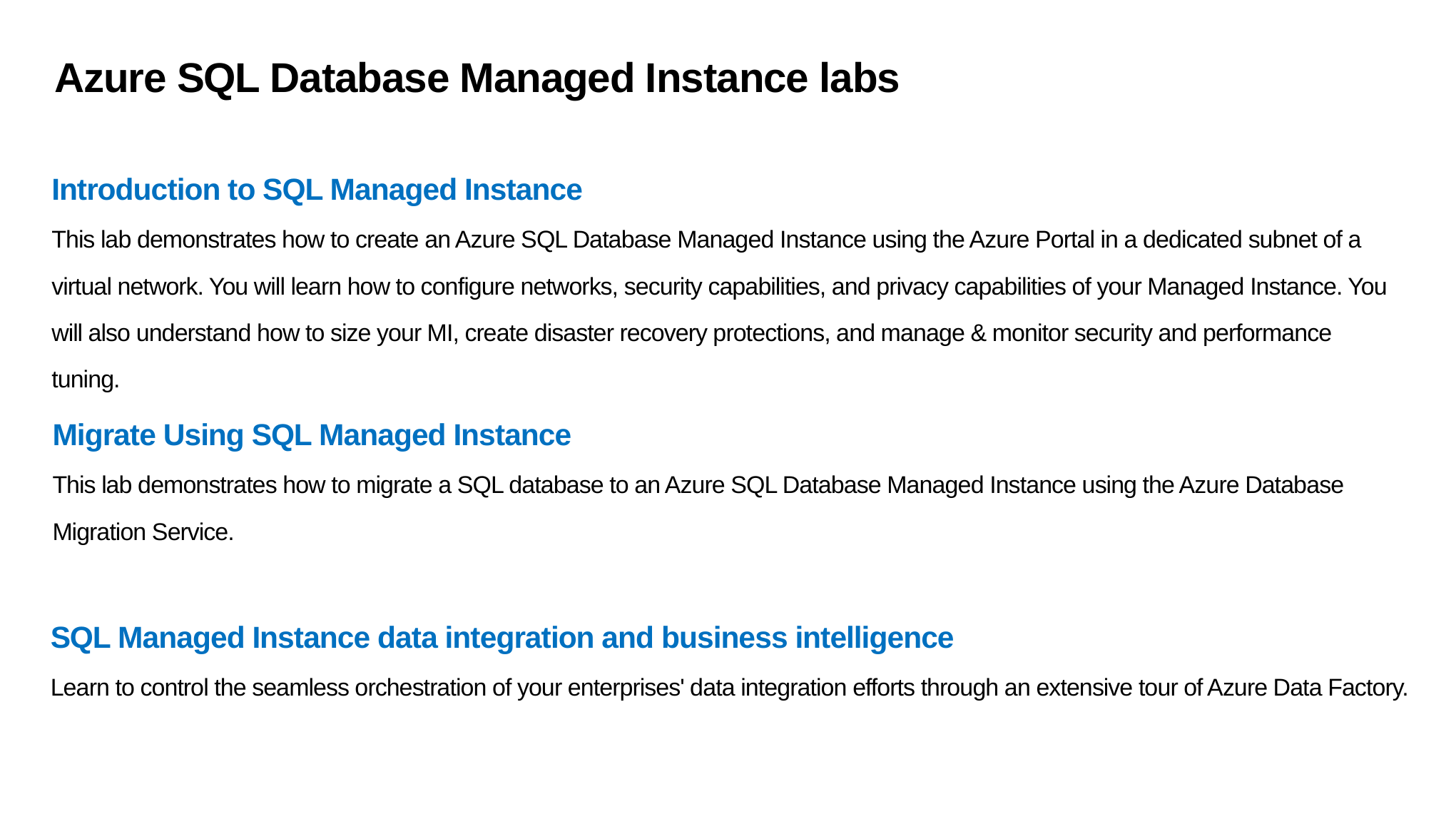

# Azure SQL Database Managed Instance labs
Introduction to SQL Managed Instance
This lab demonstrates how to create an Azure SQL Database Managed Instance using the Azure Portal in a dedicated subnet of a virtual network. You will learn how to configure networks, security capabilities, and privacy capabilities of your Managed Instance. You will also understand how to size your MI, create disaster recovery protections, and manage & monitor security and performance tuning.
Migrate Using SQL Managed Instance
This lab demonstrates how to migrate a SQL database to an Azure SQL Database Managed Instance using the Azure Database Migration Service.
SQL Managed Instance data integration and business intelligence
Learn to control the seamless orchestration of your enterprises' data integration efforts through an extensive tour of Azure Data Factory.